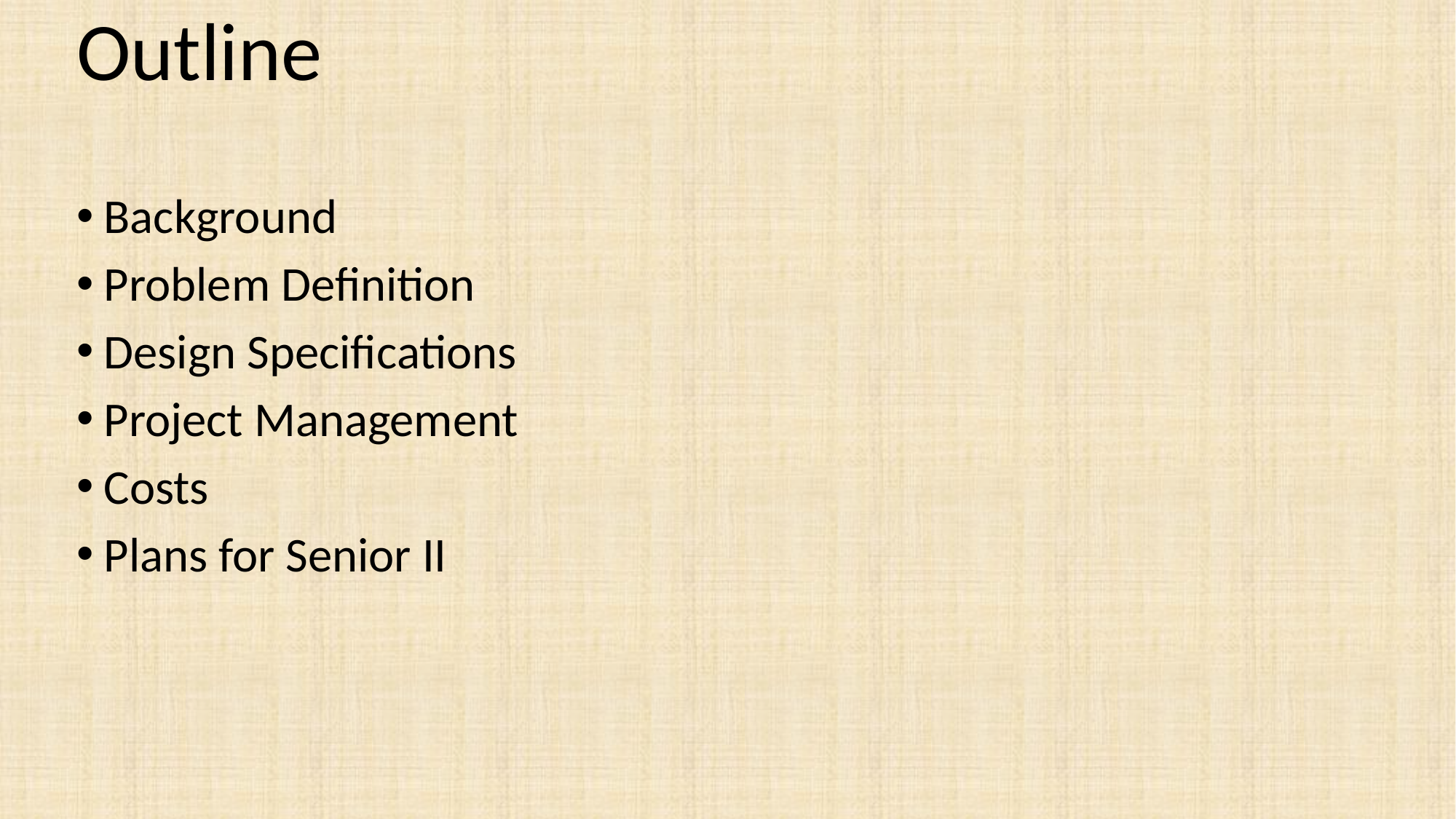

# Outline
Background
Problem Definition
Design Specifications
Project Management
Costs
Plans for Senior II